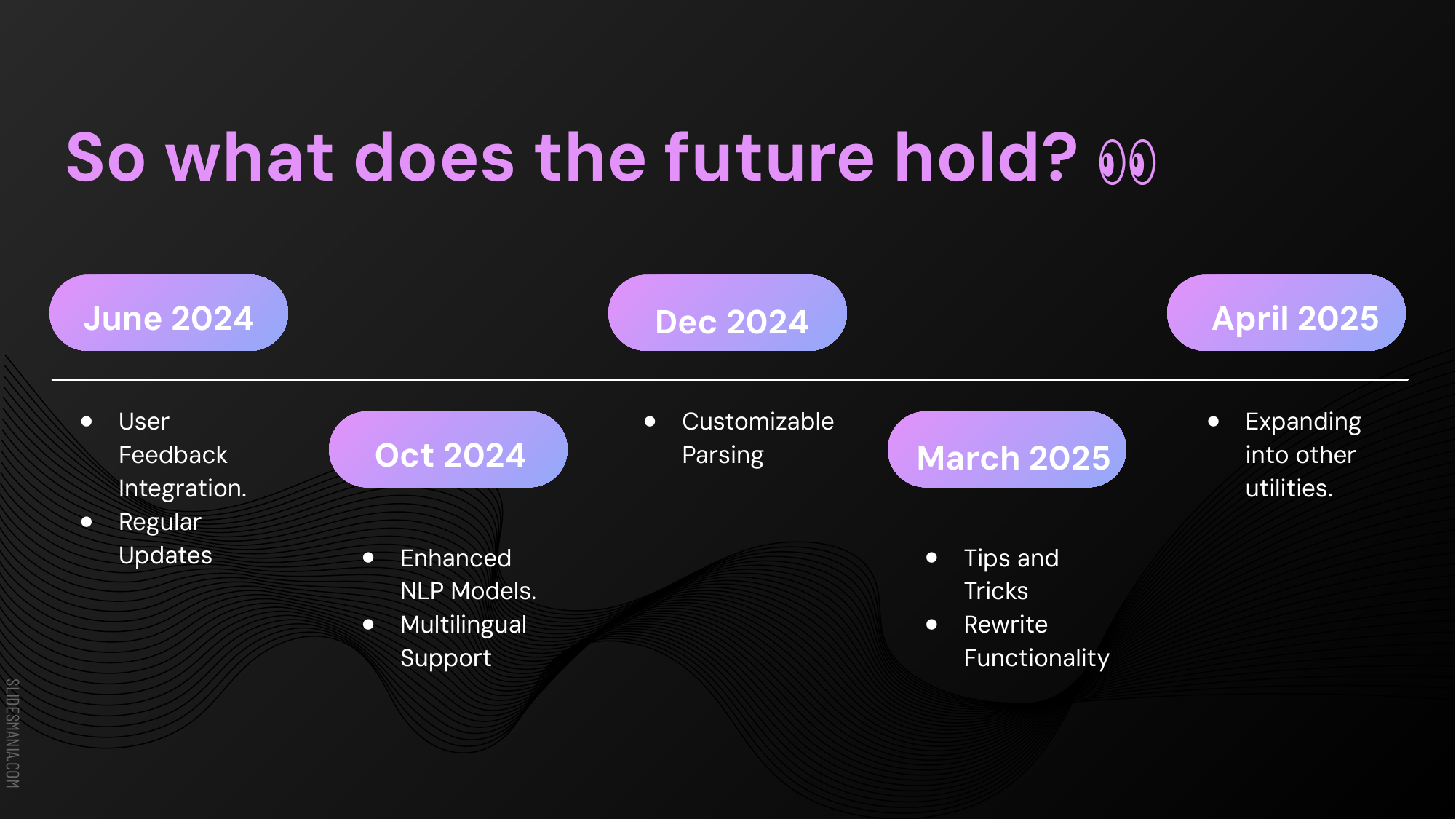

# So what does the future hold? 👀

June 2024
April 2025
Dec 2024
User Feedback Integration.
Regular Updates
Customizable Parsing
Expanding into other utilities.

Oct 2024
March 2025
Enhanced NLP Models.
Multilingual Support
Tips and Tricks
Rewrite Functionality